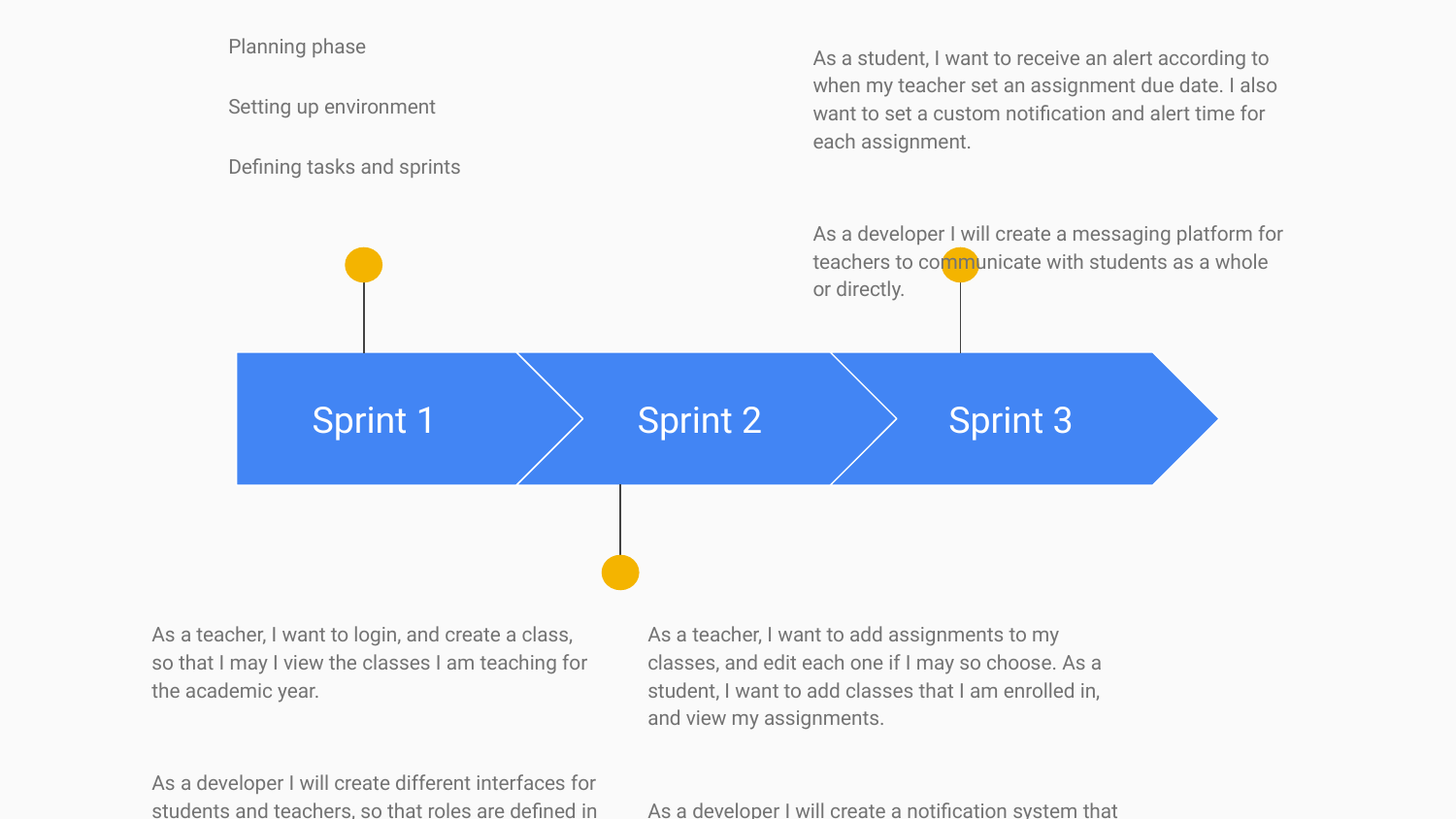

Planning phase
Setting up environment
Defining tasks and sprints
As a student, I want to receive an alert according to when my teacher set an assignment due date. I also want to set a custom notification and alert time for each assignment.
As a developer I will create a messaging platform for teachers to communicate with students as a whole or directly.

Sprint 1
Sprint 2
Sprint 3

As a teacher, I want to login, and create a class, so that I may I view the classes I am teaching for the academic year.
As a developer I will create different interfaces for students and teachers, so that roles are defined in the beginning.
As a teacher, I want to add assignments to my classes, and edit each one if I may so choose. As a student, I want to add classes that I am enrolled in, and view my assignments.
As a developer I will create a notification system that will alert users of new assignments and remind them before an assignment is due.